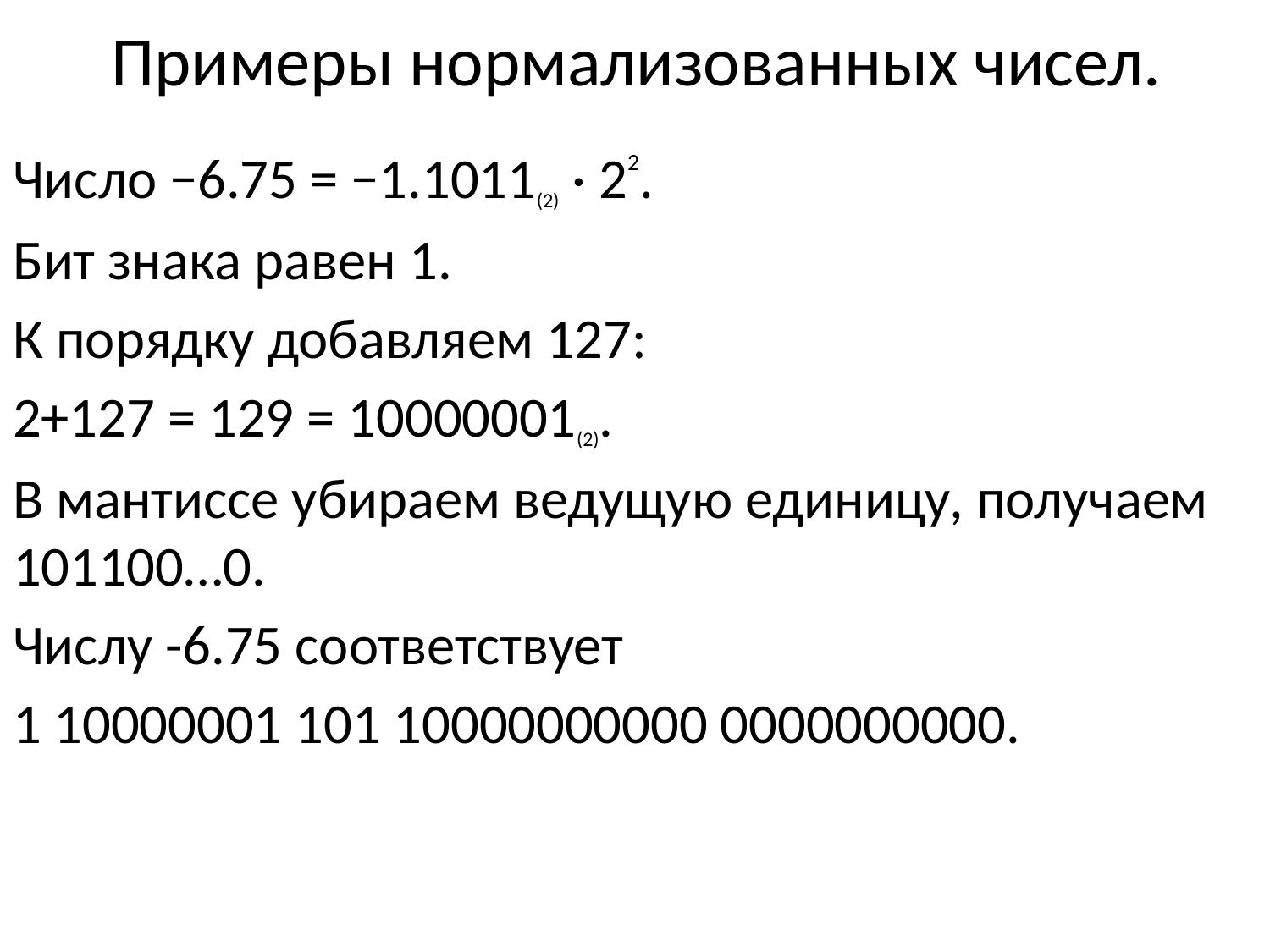

# Примеры нормализованных чисел.
Число −6.75 = −1.1011(2) · 22.
Бит знака равен 1.
К порядку добавляем 127:
2+127 = 129 = 10000001(2).
В мантиссе убираем ведущую единицу, получаем 101100…0.
Числу -6.75 соответствует
1 10000001 101 10000000000 0000000000.